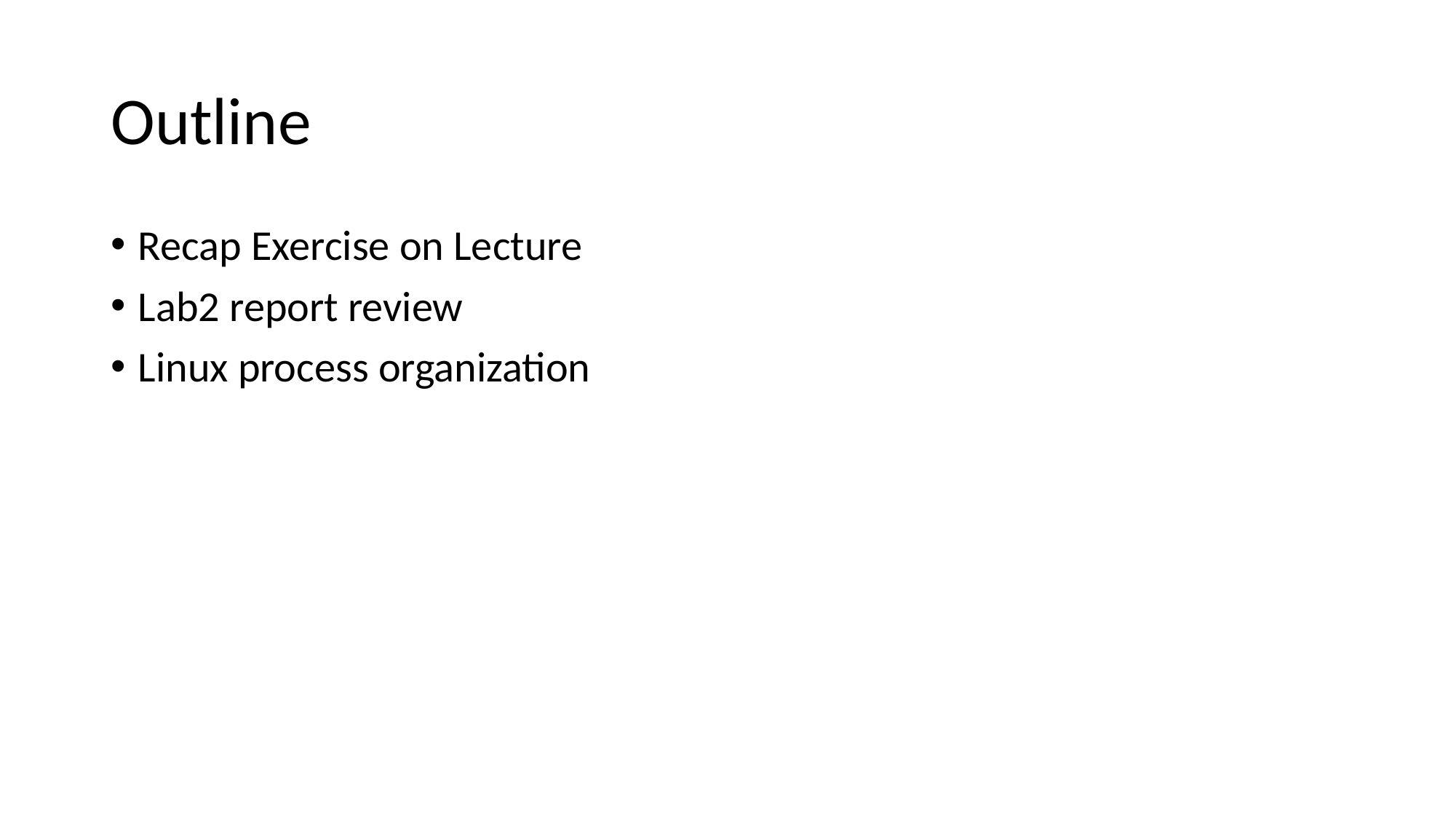

# Outline
Recap Exercise on Lecture
Lab2 report review
Linux process organization